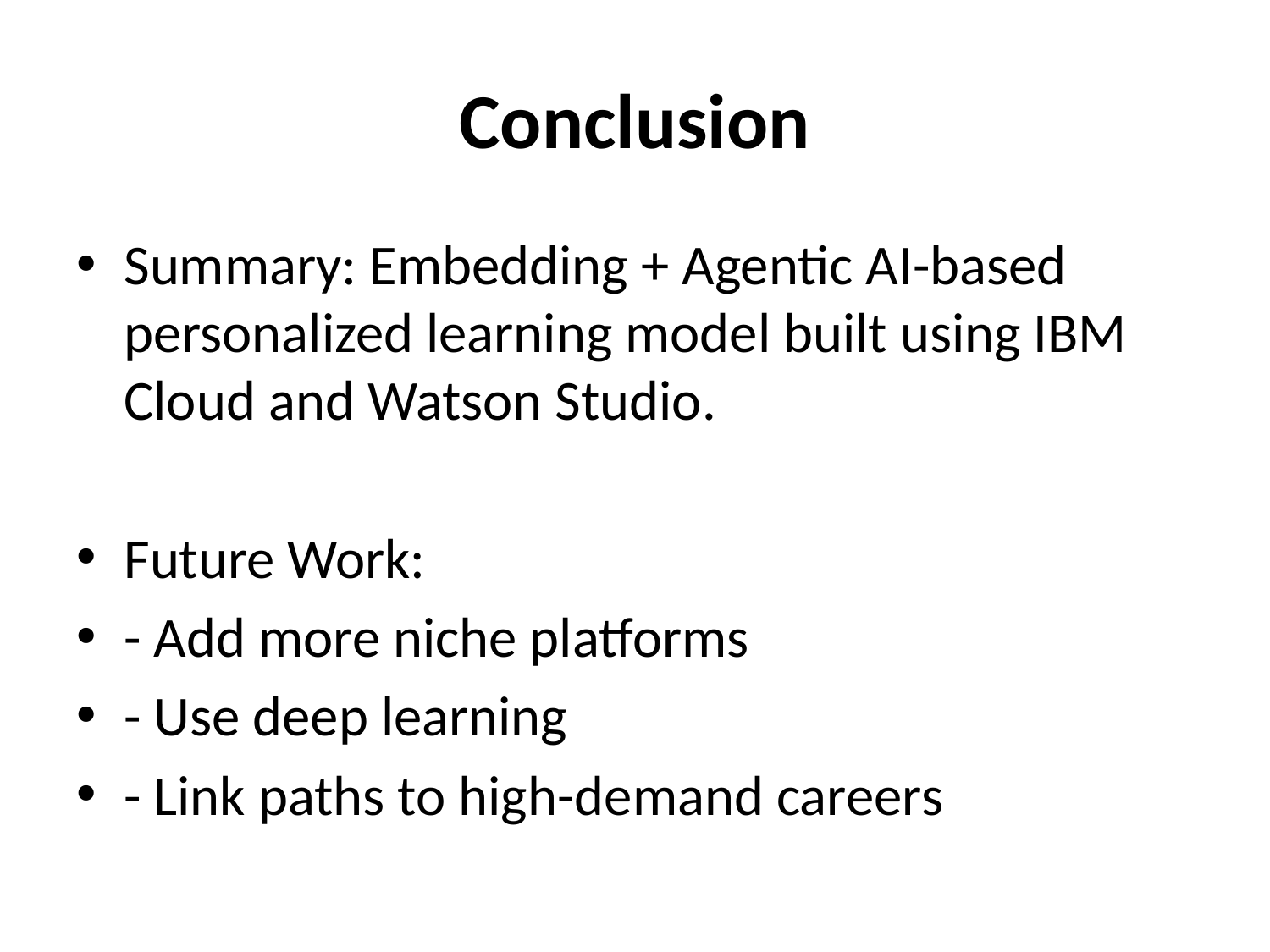

# Conclusion
Summary: Embedding + Agentic AI-based personalized learning model built using IBM Cloud and Watson Studio.

Future Work:
- Add more niche platforms
- Use deep learning
- Link paths to high-demand careers